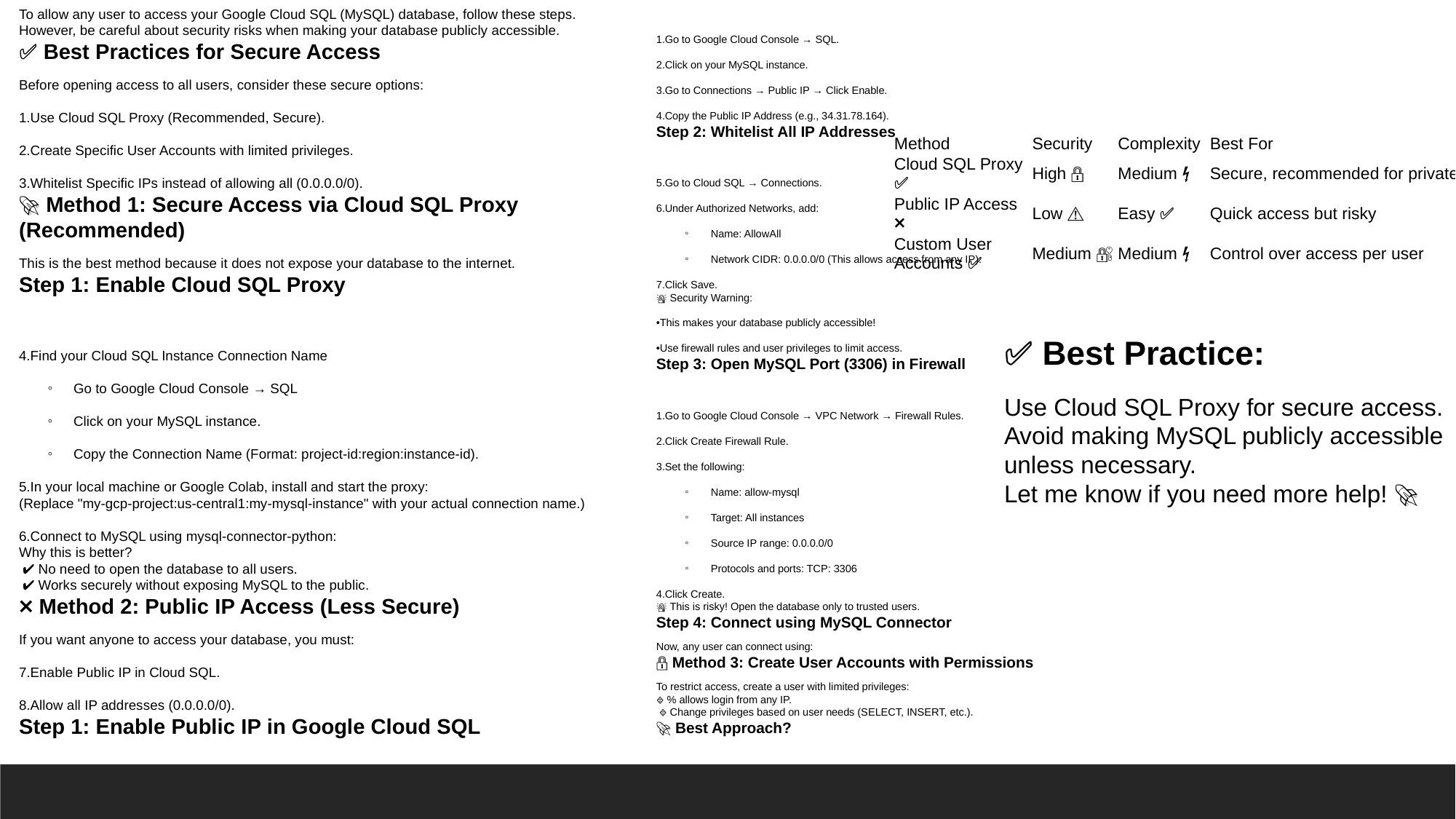

To allow any user to access your Google Cloud SQL (MySQL) database, follow these steps. However, be careful about security risks when making your database publicly accessible.
✅ Best Practices for Secure Access
Before opening access to all users, consider these secure options:

Use Cloud SQL Proxy (Recommended, Secure).

Create Specific User Accounts with limited privileges.

Whitelist Specific IPs instead of allowing all (0.0.0.0/0).
🚀 Method 1: Secure Access via Cloud SQL Proxy (Recommended)
This is the best method because it does not expose your database to the internet.
Step 1: Enable Cloud SQL Proxy

Find your Cloud SQL Instance Connection Name

Go to Google Cloud Console → SQL

Click on your MySQL instance.

Copy the Connection Name (Format: project-id:region:instance-id).

In your local machine or Google Colab, install and start the proxy:
(Replace "my-gcp-project:us-central1:my-mysql-instance" with your actual connection name.)

Connect to MySQL using mysql-connector-python:
Why this is better?
 ✔ No need to open the database to all users.
 ✔ Works securely without exposing MySQL to the public.
❌ Method 2: Public IP Access (Less Secure)
If you want anyone to access your database, you must:

Enable Public IP in Cloud SQL.

Allow all IP addresses (0.0.0.0/0).
Step 1: Enable Public IP in Google Cloud SQL

Go to Google Cloud Console → SQL.

Click on your MySQL instance.

Go to Connections → Public IP → Click Enable.

Copy the Public IP Address (e.g., 34.31.78.164).
Step 2: Whitelist All IP Addresses

Go to Cloud SQL → Connections.

Under Authorized Networks, add:

Name: AllowAll

Network CIDR: 0.0.0.0/0 (This allows access from any IP).

Click Save.
🚨 Security Warning:

This makes your database publicly accessible!

Use firewall rules and user privileges to limit access.
Step 3: Open MySQL Port (3306) in Firewall

Go to Google Cloud Console → VPC Network → Firewall Rules.

Click Create Firewall Rule.

Set the following:

Name: allow-mysql

Target: All instances

Source IP range: 0.0.0.0/0

Protocols and ports: TCP: 3306

Click Create.
🚨 This is risky! Open the database only to trusted users.
Step 4: Connect using MySQL Connector
Now, any user can connect using:
🔒 Method 3: Create User Accounts with Permissions
To restrict access, create a user with limited privileges:
🔹 % allows login from any IP.
 🔹 Change privileges based on user needs (SELECT, INSERT, etc.).
🚀 Best Approach?
| Method | Security | Complexity | Best For |
| --- | --- | --- | --- |
| Cloud SQL Proxy ✅ | High 🔒 | Medium ⚡ | Secure, recommended for private access |
| Public IP Access ❌ | Low ⚠️ | Easy ✅ | Quick access but risky |
| Custom User Accounts ✅ | Medium 🔐 | Medium ⚡ | Control over access per user |

✅ Best Practice:
Use Cloud SQL Proxy for secure access. Avoid making MySQL publicly accessible unless necessary.
Let me know if you need more help! 🚀